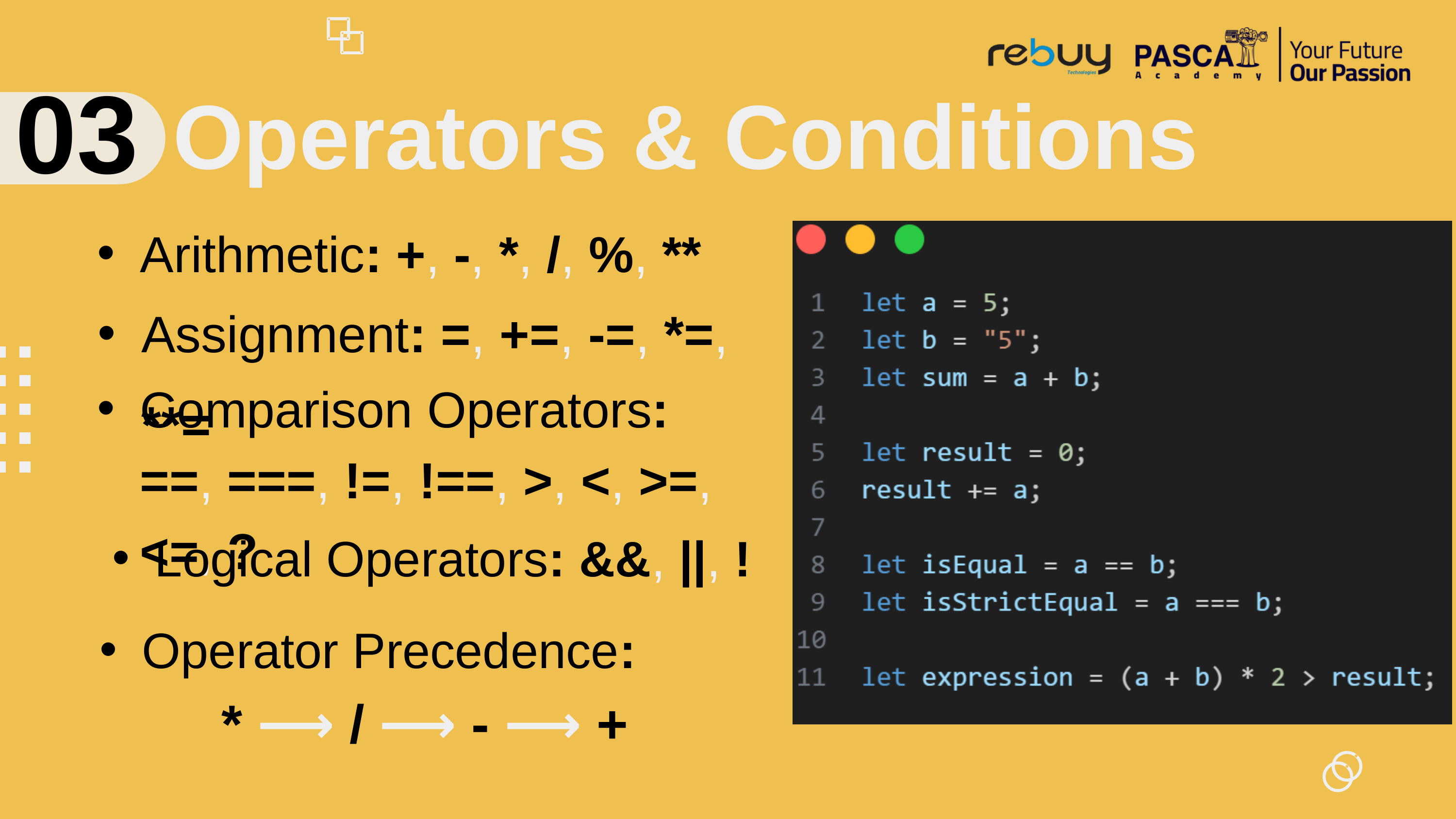

03
Operators & Conditions

Arithmetic: +, -, *, /, %, **

Assignment: =, +=, -=, *=, **=

Comparison Operators: ==, ===, !=, !==, >, <, >=, <=, ?

Logical Operators: &&, ||, !
Operator Precedence:
           * ⟶ / ⟶ - ⟶ +